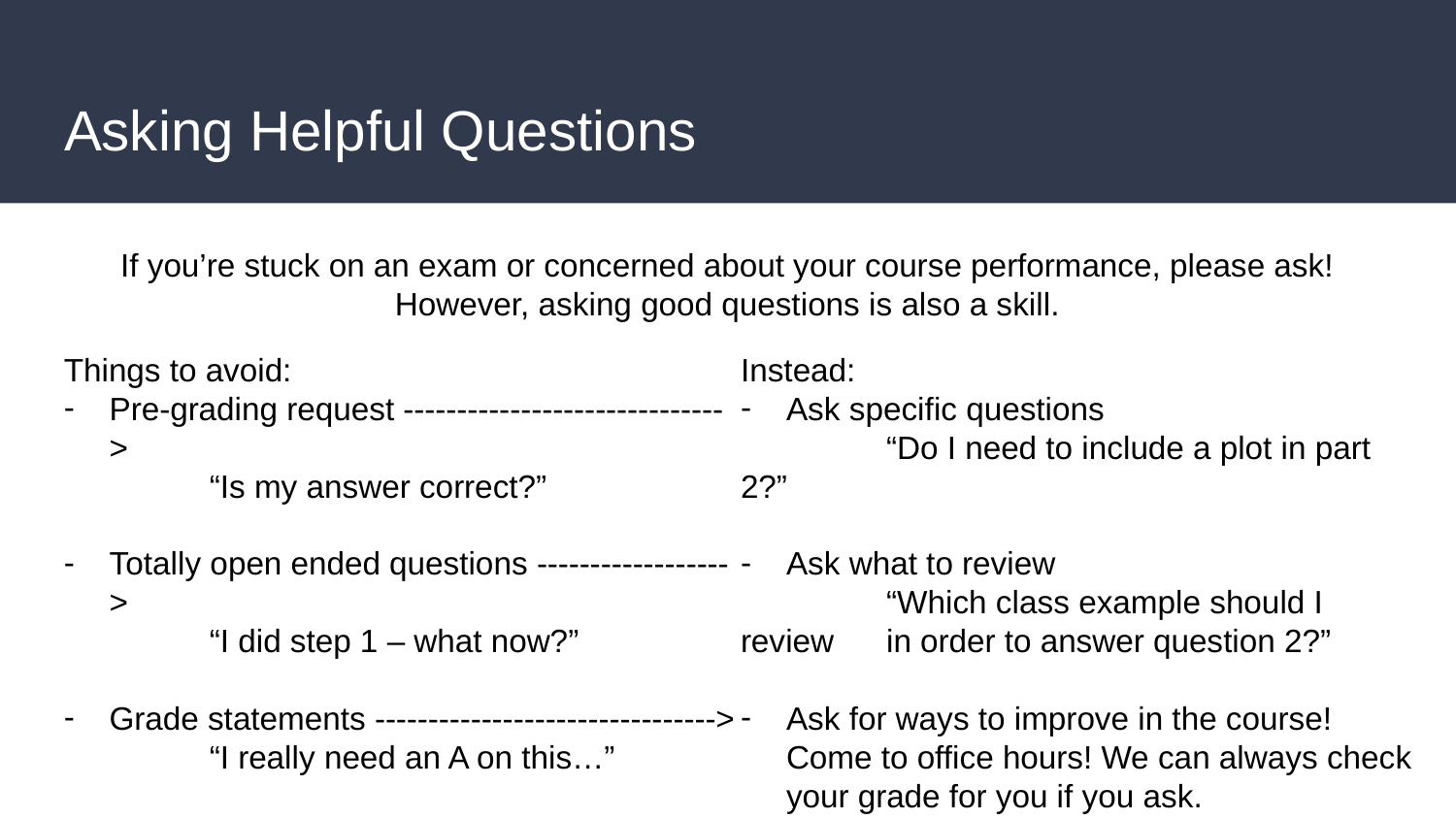

# Asking Helpful Questions
If you’re stuck on an exam or concerned about your course performance, please ask! However, asking good questions is also a skill.
Things to avoid:
Pre-grading request ------------------------------>
	“Is my answer correct?”

Totally open ended questions ------------------>
	“I did step 1 – what now?”

Grade statements -------------------------------->
	“I really need an A on this…”

Instead:
Ask specific questions
	“Do I need to include a plot in part 2?”

Ask what to review
	“Which class example should I review 	in order to answer question 2?”

Ask for ways to improve in the course! Come to office hours! We can always check your grade for you if you ask.